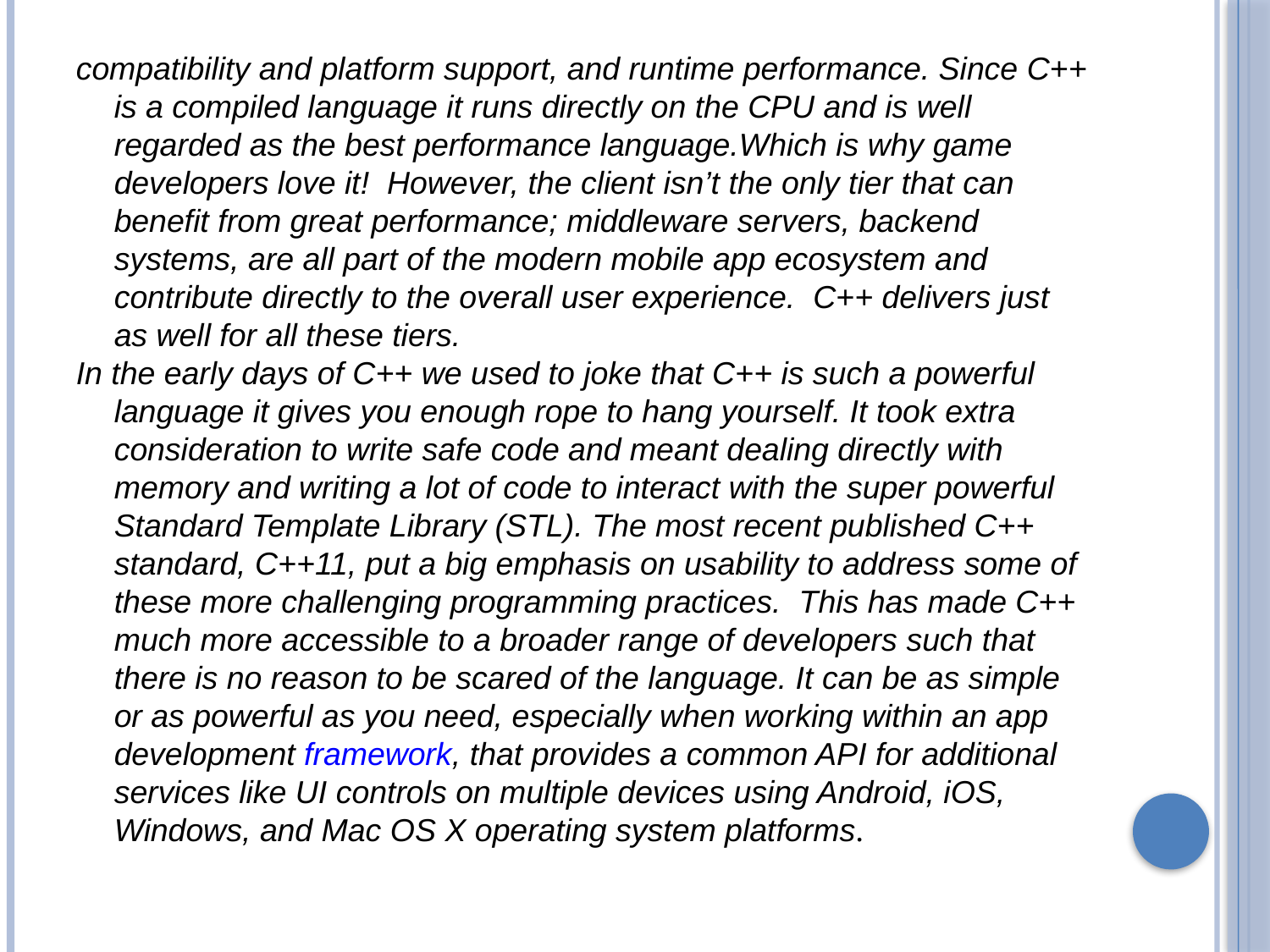

compatibility and platform support, and runtime performance. Since C++ is a compiled language it runs directly on the CPU and is well regarded as the best performance language.Which is why game developers love it!  However, the client isn’t the only tier that can benefit from great performance; middleware servers, backend systems, are all part of the modern mobile app ecosystem and contribute directly to the overall user experience.  C++ delivers just as well for all these tiers.
In the early days of C++ we used to joke that C++ is such a powerful language it gives you enough rope to hang yourself. It took extra consideration to write safe code and meant dealing directly with memory and writing a lot of code to interact with the super powerful Standard Template Library (STL). The most recent published C++ standard, C++11, put a big emphasis on usability to address some of these more challenging programming practices.  This has made C++ much more accessible to a broader range of developers such that there is no reason to be scared of the language. It can be as simple or as powerful as you need, especially when working within an app development framework, that provides a common API for additional services like UI controls on multiple devices using Android, iOS, Windows, and Mac OS X operating system platforms.